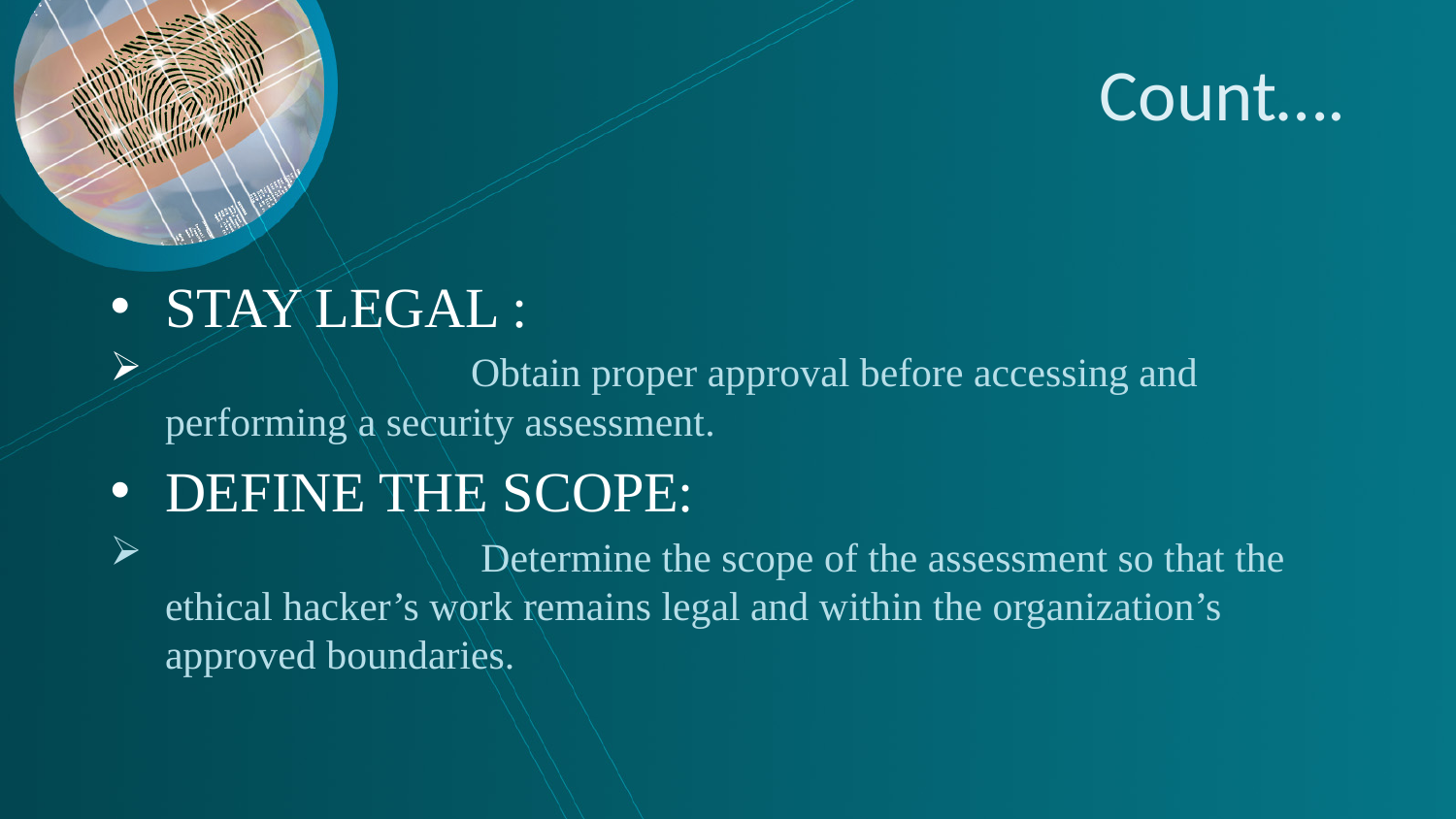

# Count….
STAY LEGAL :
                              Obtain proper approval before accessing and performing a security assessment.
DEFINE THE SCOPE:
                               Determine the scope of the assessment so that the ethical hacker’s work remains legal and within the organization’s approved boundaries.